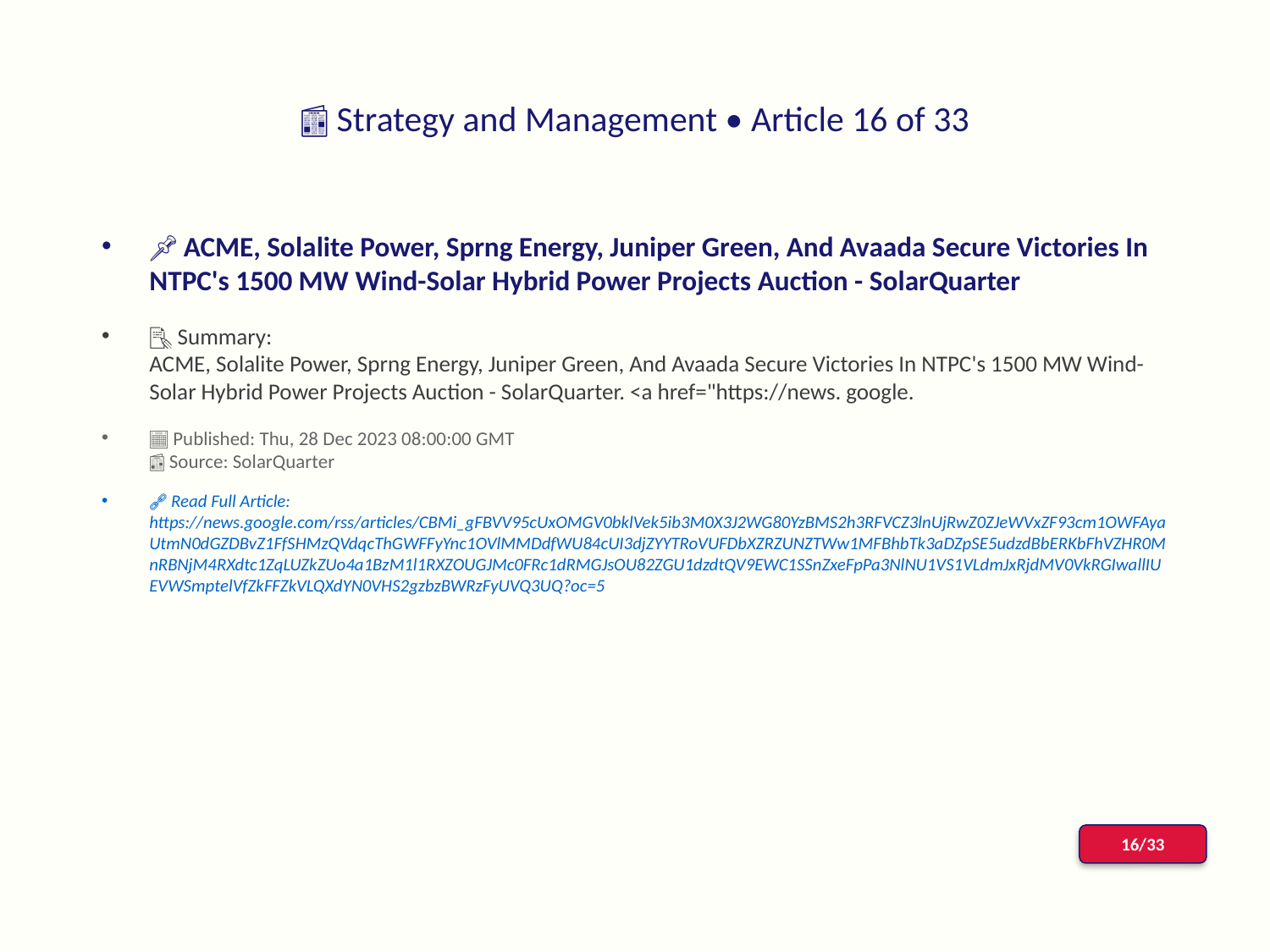

# 📰 Strategy and Management • Article 16 of 33
📌 ACME, Solalite Power, Sprng Energy, Juniper Green, And Avaada Secure Victories In NTPC's 1500 MW Wind-Solar Hybrid Power Projects Auction - SolarQuarter
📝 Summary:
ACME, Solalite Power, Sprng Energy, Juniper Green, And Avaada Secure Victories In NTPC's 1500 MW Wind-Solar Hybrid Power Projects Auction - SolarQuarter. <a href="https://news. google.
📅 Published: Thu, 28 Dec 2023 08:00:00 GMT
📰 Source: SolarQuarter
🔗 Read Full Article: https://news.google.com/rss/articles/CBMi_gFBVV95cUxOMGV0bklVek5ib3M0X3J2WG80YzBMS2h3RFVCZ3lnUjRwZ0ZJeWVxZF93cm1OWFAyaUtmN0dGZDBvZ1FfSHMzQVdqcThGWFFyYnc1OVlMMDdfWU84cUI3djZYYTRoVUFDbXZRZUNZTWw1MFBhbTk3aDZpSE5udzdBbERKbFhVZHR0MnRBNjM4RXdtc1ZqLUZkZUo4a1BzM1l1RXZOUGJMc0FRc1dRMGJsOU82ZGU1dzdtQV9EWC1SSnZxeFpPa3NlNU1VS1VLdmJxRjdMV0VkRGIwallIUEVWSmptelVfZkFFZkVLQXdYN0VHS2gzbzBWRzFyUVQ3UQ?oc=5
16/33